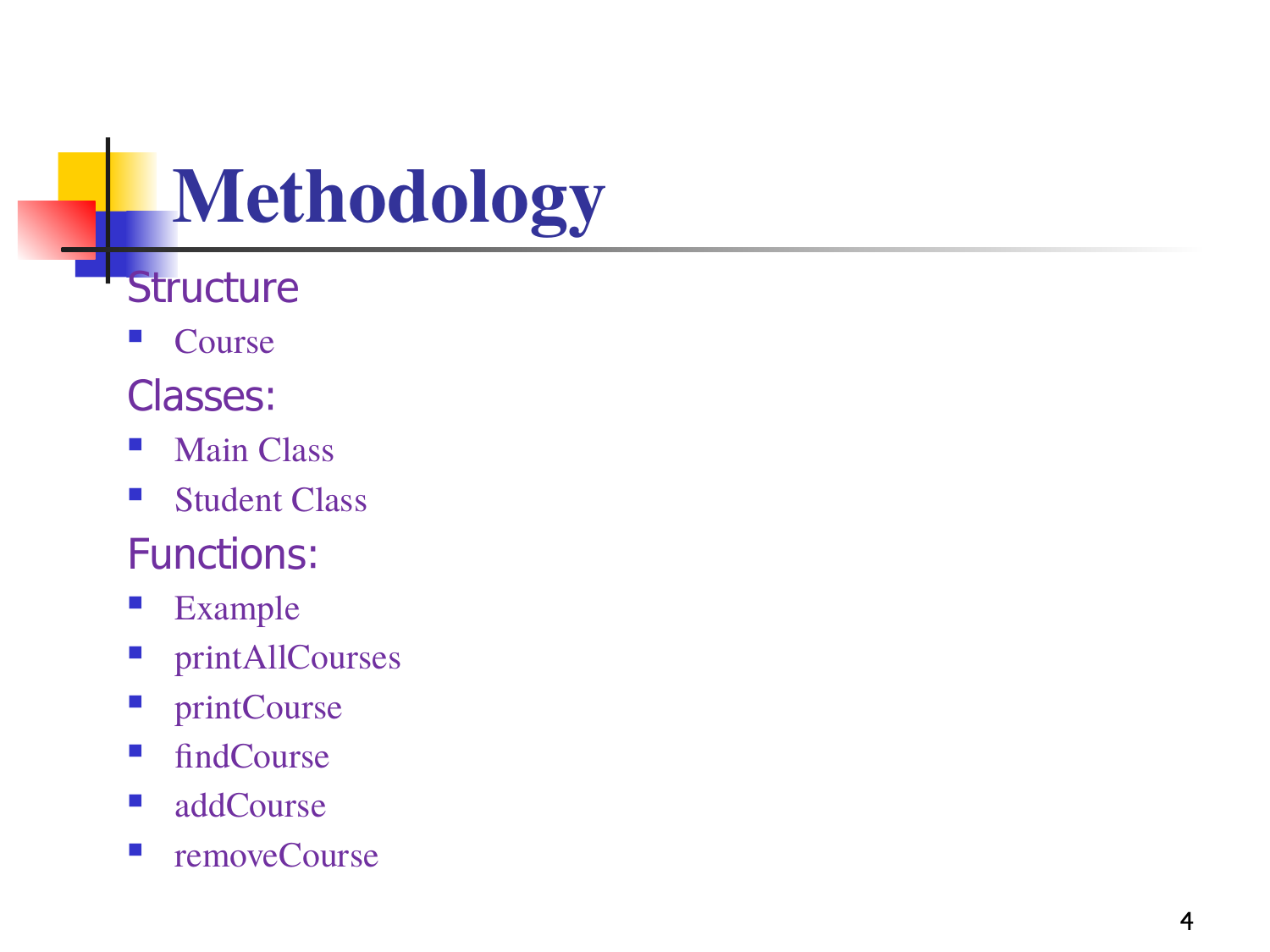

# Methodology
Structure
Course
Classes:
Main Class
Student Class
Functions:
Example
printAllCourses
printCourse
findCourse
addCourse
removeCourse

4